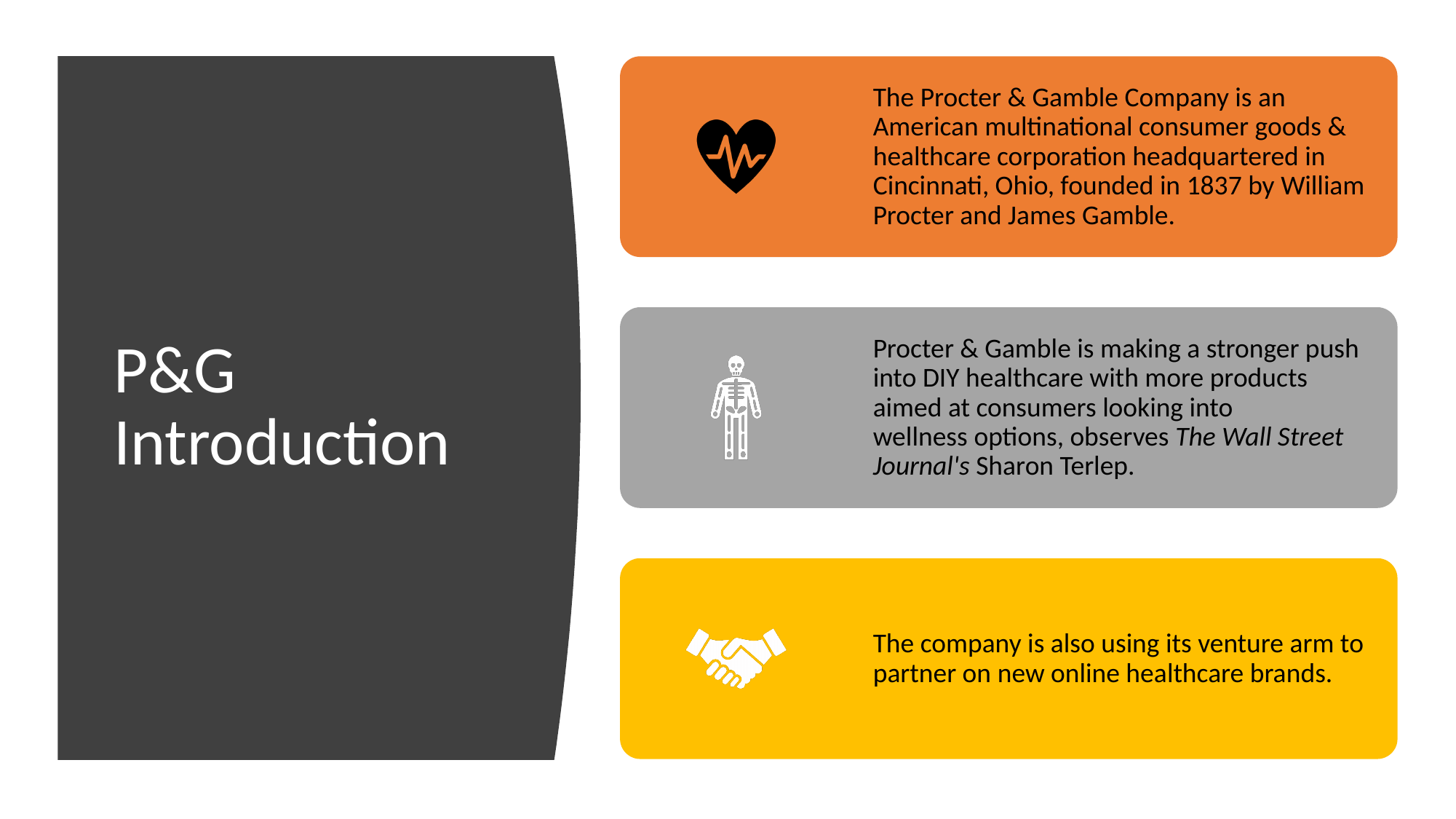

The Procter & Gamble Company is an American multinational consumer goods & healthcare corporation headquartered in Cincinnati, Ohio, founded in 1837 by William Procter and James Gamble.
Procter & Gamble is making a stronger push into DIY healthcare with more products aimed at consumers looking into wellness options, observes The Wall Street Journal's Sharon Terlep.
The company is also using its venture arm to partner on new online healthcare brands.

# P&G Introduction